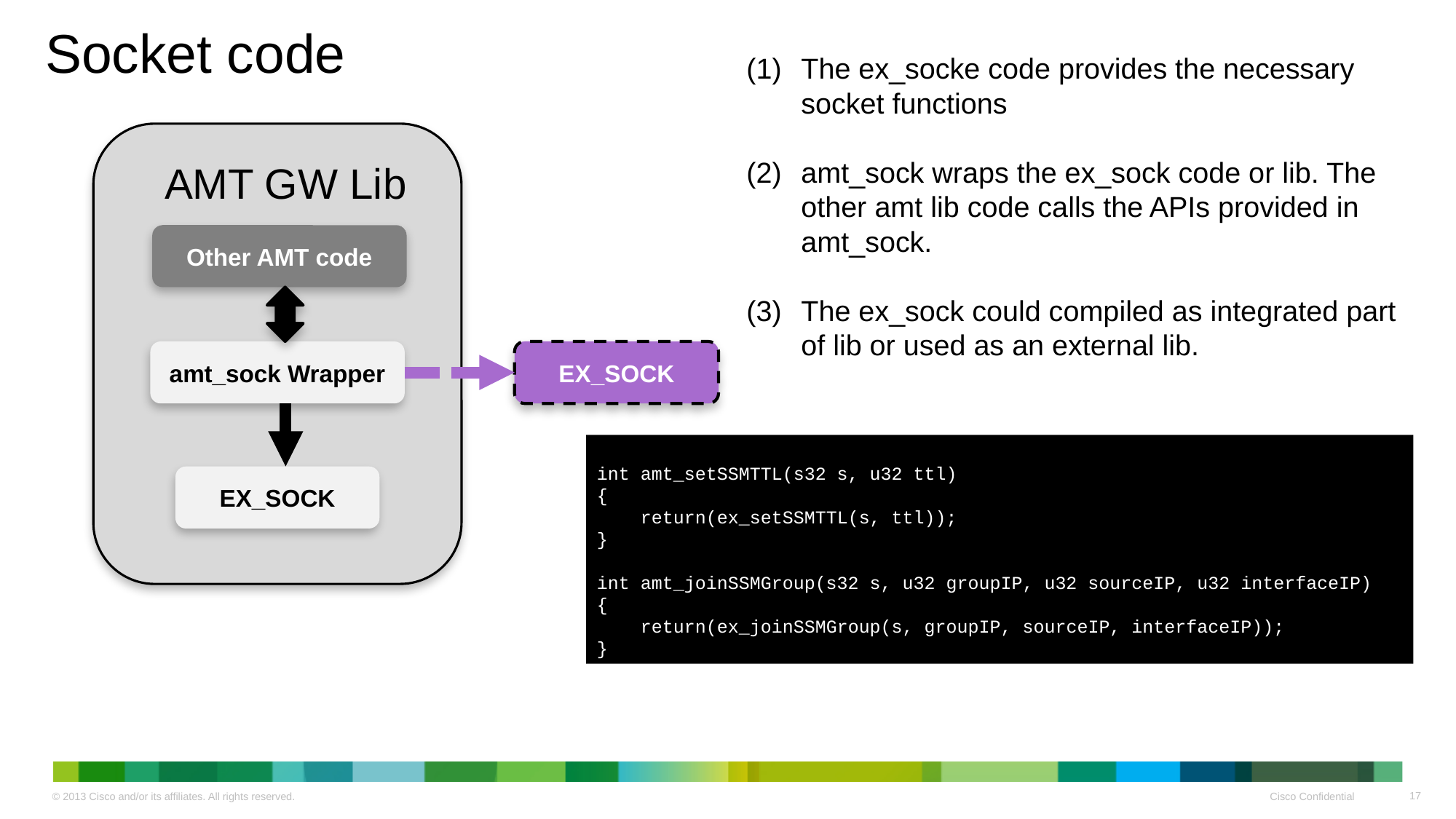

# Socket code
The ex_socke code provides the necessary socket functions
amt_sock wraps the ex_sock code or lib. The other amt lib code calls the APIs provided in amt_sock.
The ex_sock could compiled as integrated part of lib or used as an external lib.

AMT Lib
AMT GW Lib
Other AMT code

EX_SOCK
amt_sock Wrapper

int amt_setSSMTTL(s32 s, u32 ttl)
{
    return(ex_setSSMTTL(s, ttl));
}

int amt_joinSSMGroup(s32 s, u32 groupIP, u32 sourceIP, u32 interfaceIP)
{
    return(ex_joinSSMGroup(s, groupIP, sourceIP, interfaceIP));
}
EX_SOCK